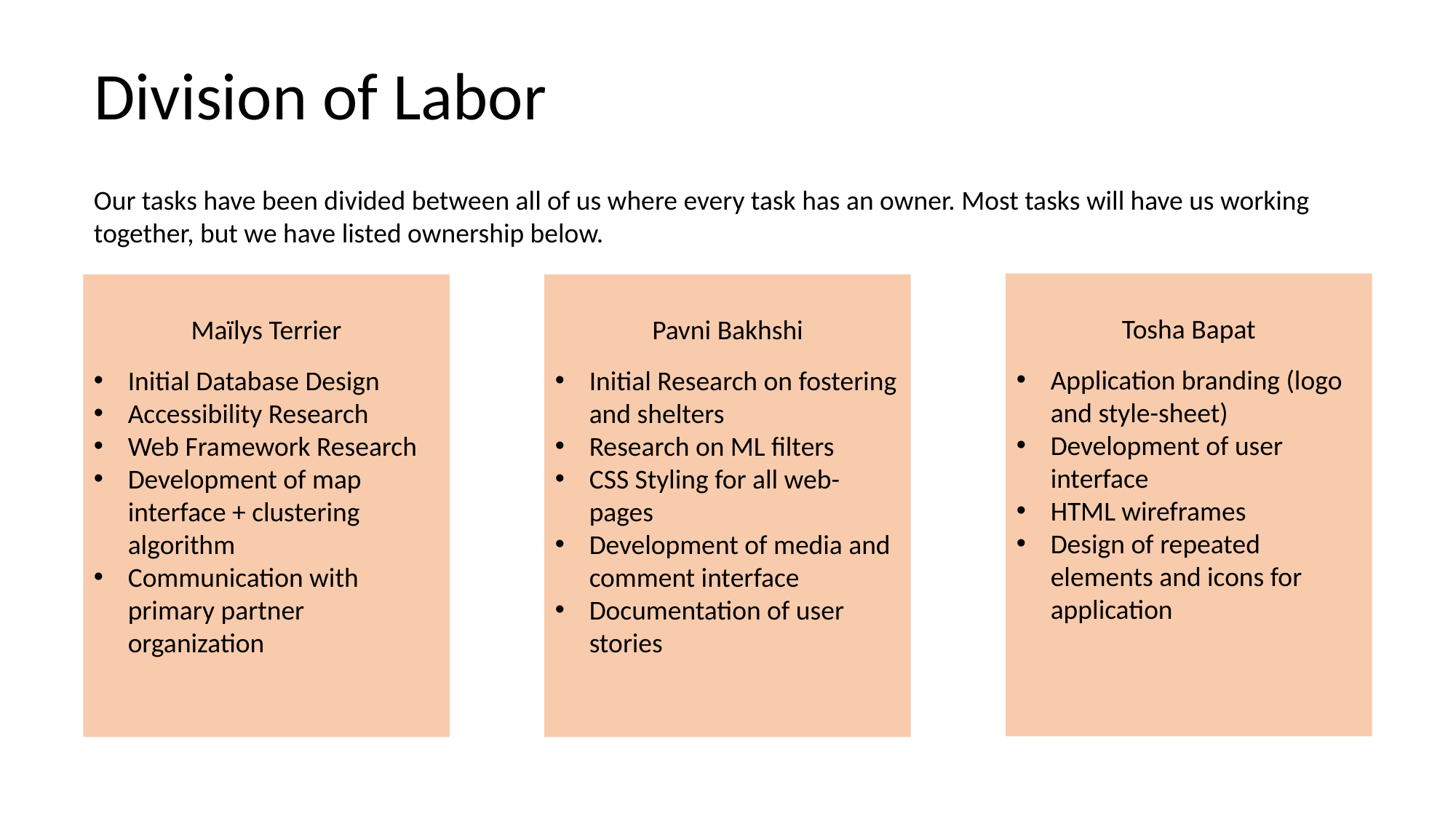

# Division of Labor
Our tasks have been divided between all of us where every task has an owner. Most tasks will have us working together, but we have listed ownership below.

Tosha Bapat
Application branding (logo and style-sheet)
Development of user interface
HTML wireframes
Design of repeated elements and icons for application

Maïlys Terrier
Initial Database Design
Accessibility Research
Web Framework Research
Development of map interface + clustering algorithm
Communication with primary partner organization

Pavni Bakhshi
Initial Research on fostering and shelters
Research on ML filters
CSS Styling for all web-pages
Development of media and comment interface
Documentation of user stories